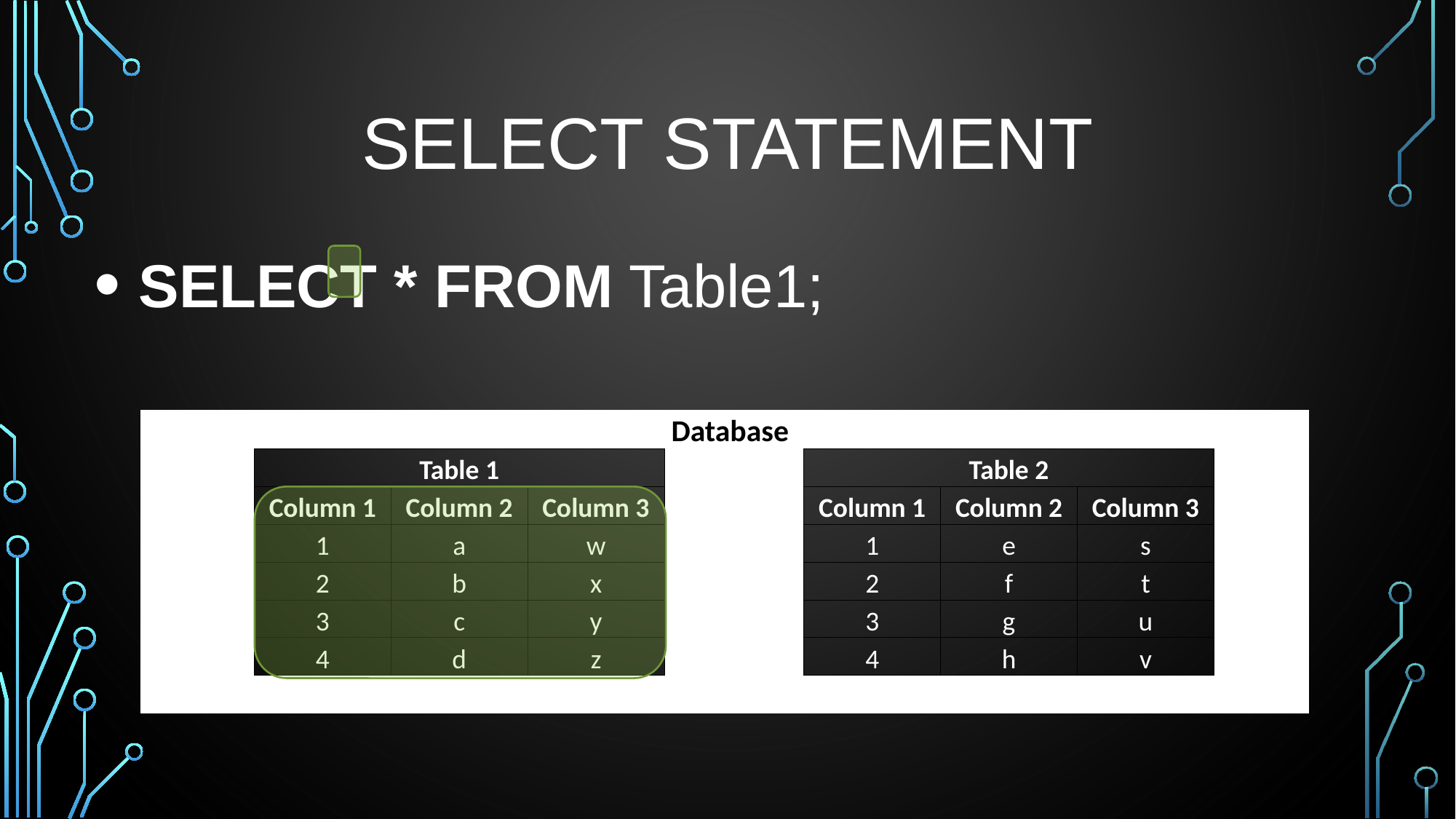

# SELECT Statement
 SELECT * FROM Table1;

|  |  |  |  | Database |  |  |  |  |
| --- | --- | --- | --- | --- | --- | --- | --- | --- |
|  | Table 1 |  |  |  | Table 2 |  |  |  |
|  | Column 1 | Column 2 | Column 3 |  | Column 1 | Column 2 | Column 3 |  |
|  | 1 | a | w |  | 1 | e | s |  |
|  | 2 | b | x |  | 2 | f | t |  |
|  | 3 | c | y |  | 3 | g | u |  |
|  | 4 | d | z |  | 4 | h | v |  |
|  |  |  |  |  |  |  |  |  |